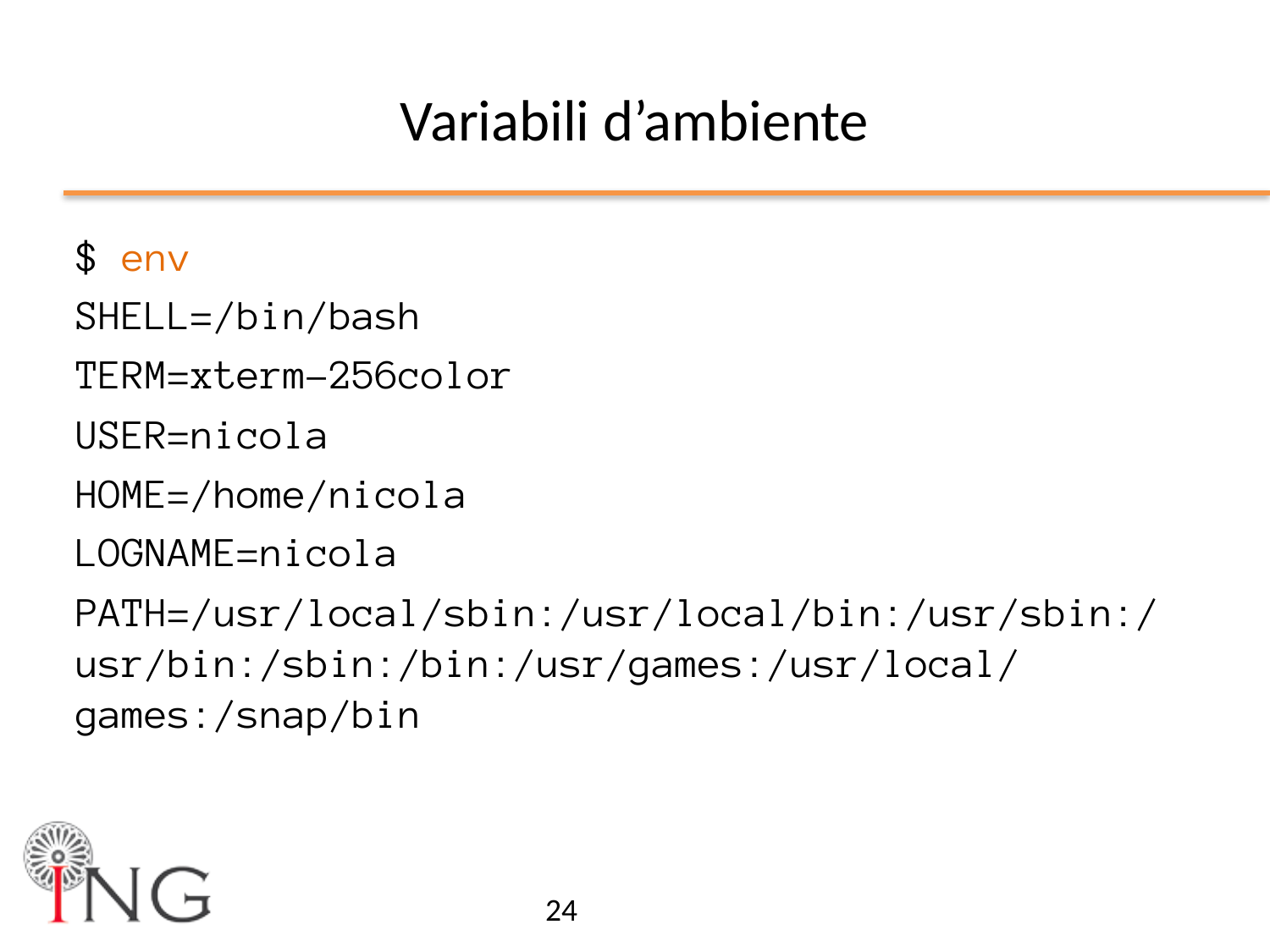

# Variabili d’ambiente
$ env
SHELL=/bin/bash
TERM=xterm-256color
USER=nicola
HOME=/home/nicola
LOGNAME=nicola
PATH=/usr/local/sbin:/usr/local/bin:/usr/sbin:/usr/bin:/sbin:/bin:/usr/games:/usr/local/games:/snap/bin

24